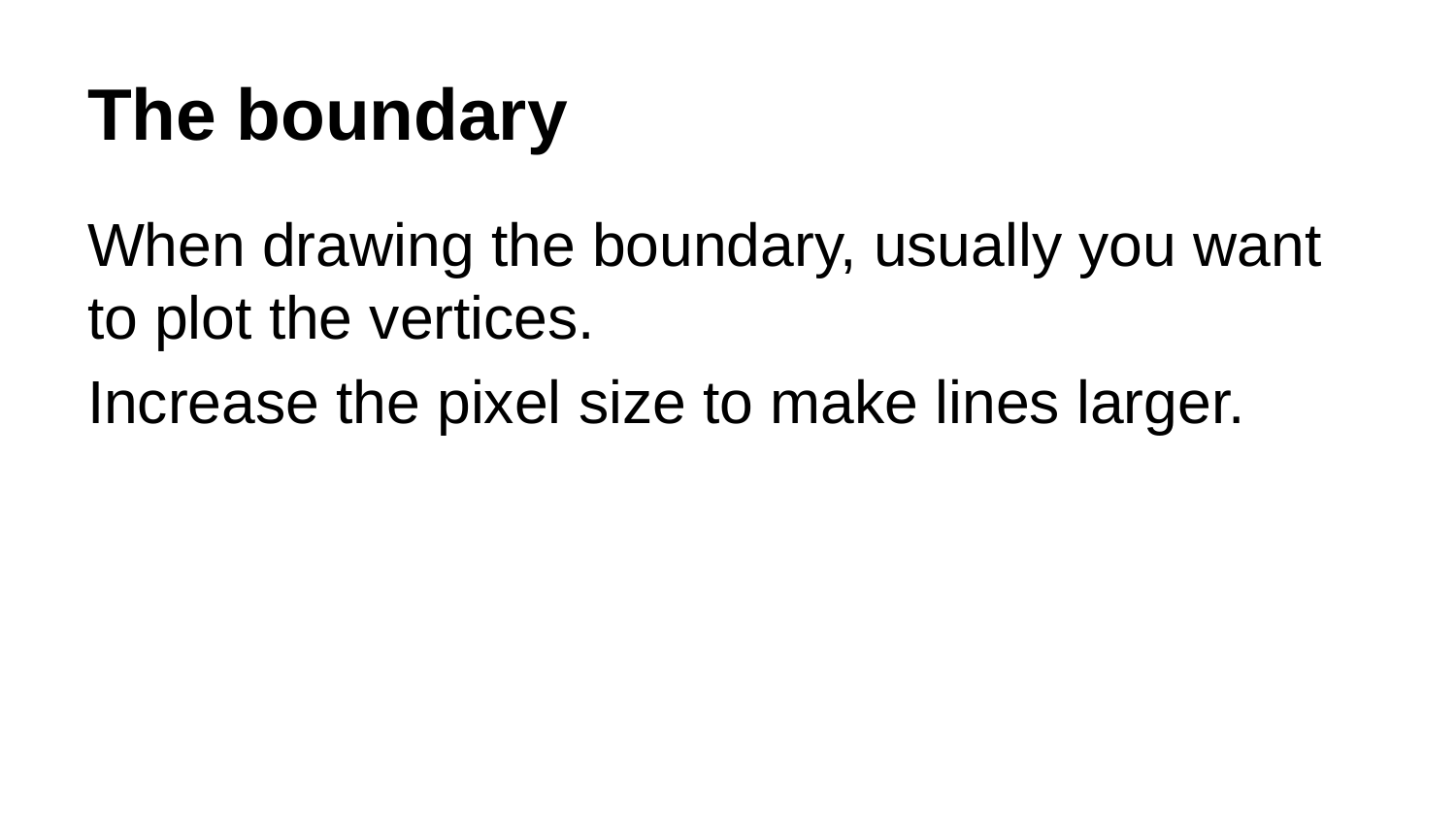

# The boundary
When drawing the boundary, usually you want to plot the vertices.
Increase the pixel size to make lines larger.